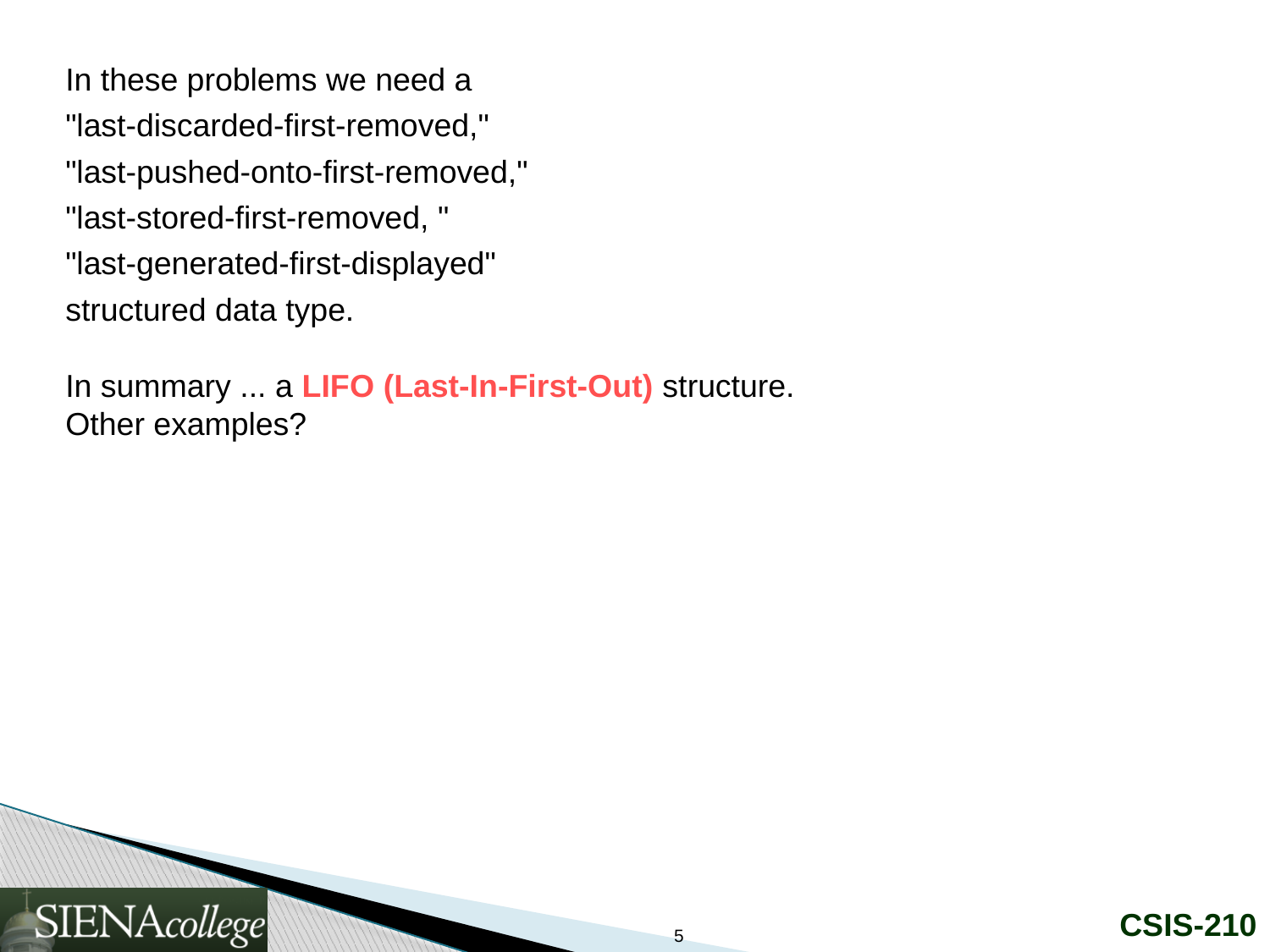

In these problems we need a
"last-discarded-first-removed,"
"last-pushed-onto-first-removed,"
"last-stored-first-removed, "
"last-generated-first-displayed"
structured data type.

In summary ... a LIFO (Last-In-First-Out) structure.
Other examples?
5